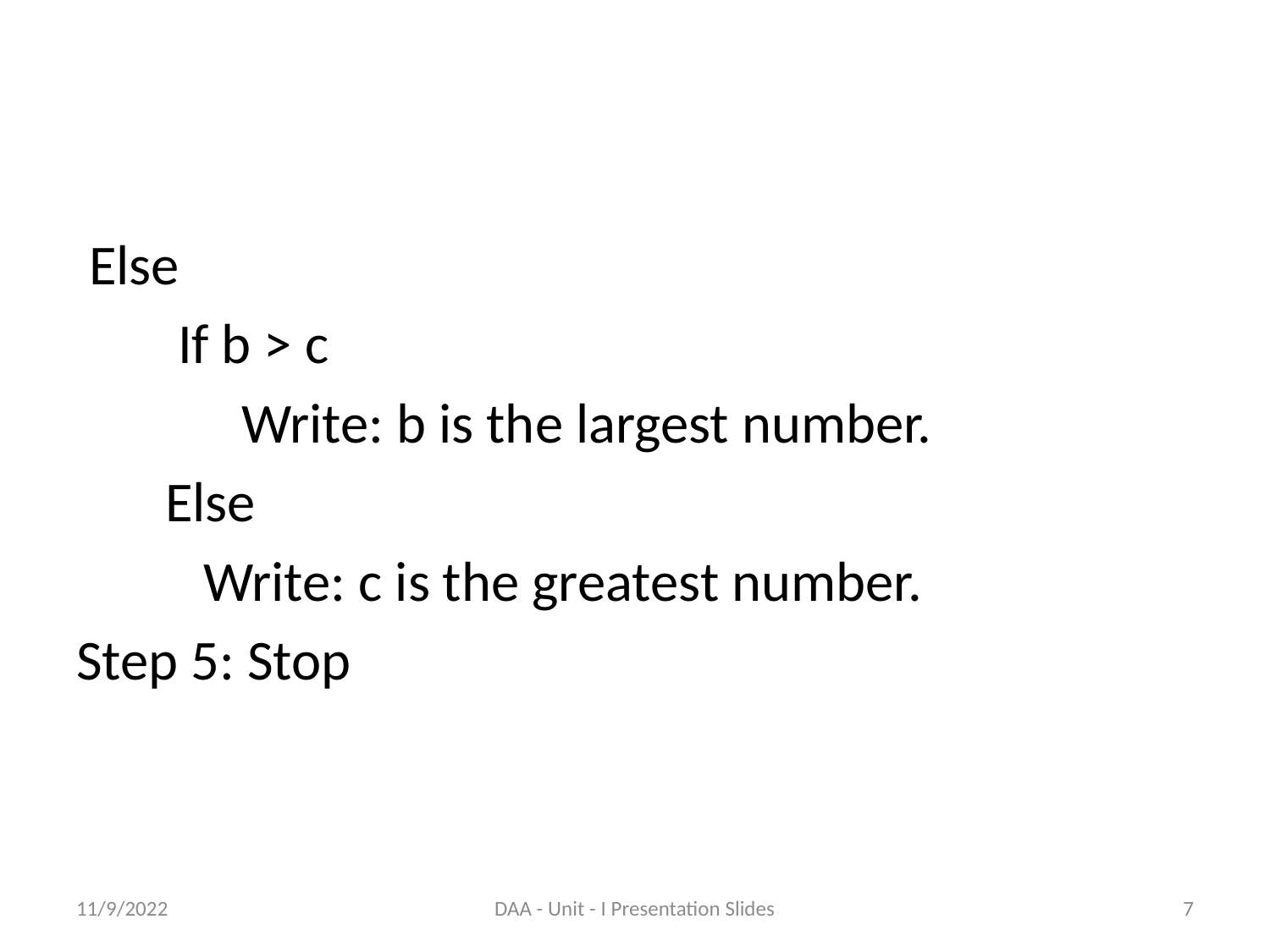

Else
        If b > c
             Write: b is the largest number.
       Else
          Write: c is the greatest number.
Step 5: Stop
11/9/2022
DAA - Unit - I Presentation Slides
7